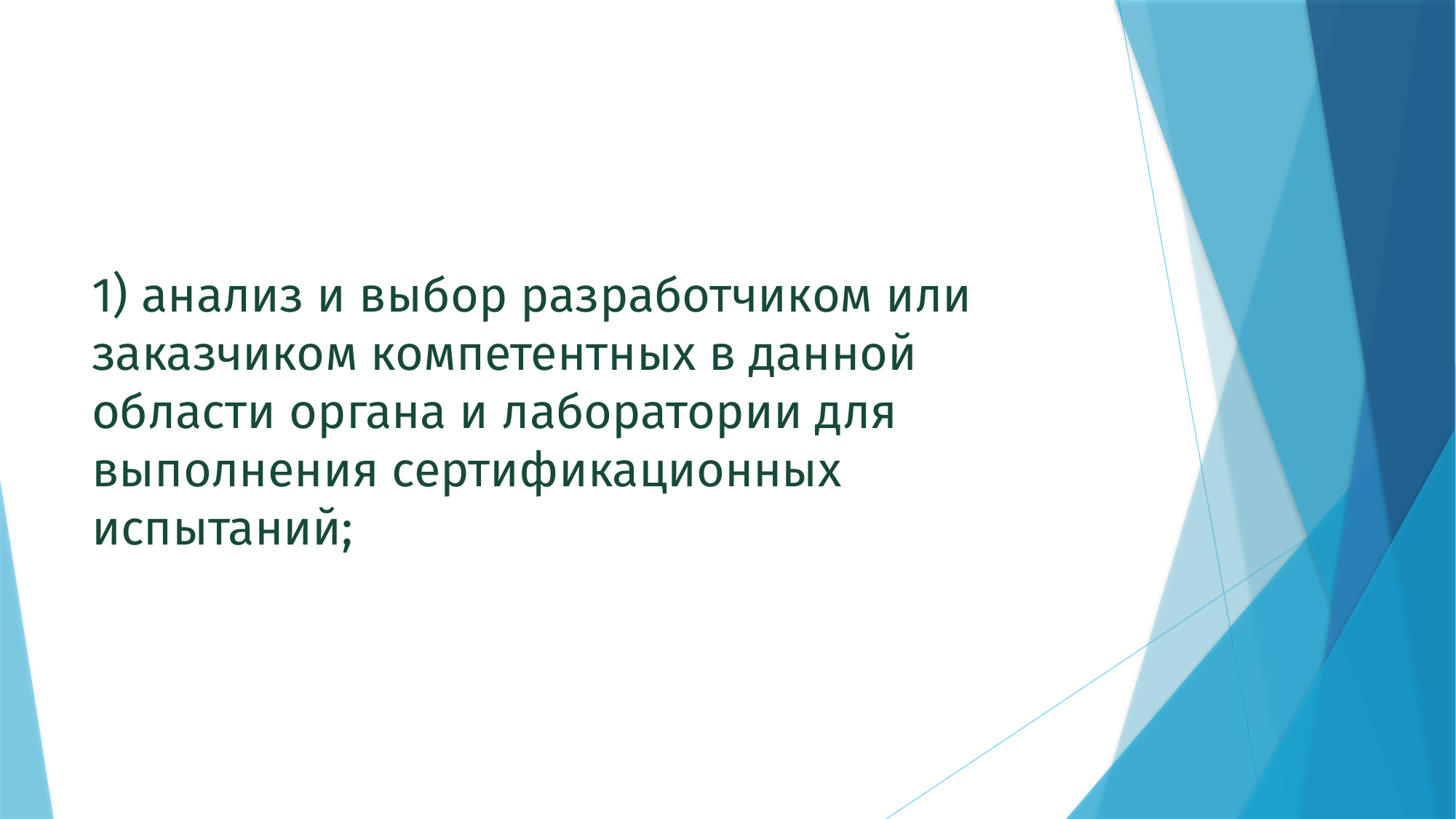

#
1) анализ и выбор разработчиком или заказчиком компетентных в данной области органа и лаборатории для выполнения сертификационных испытаний;